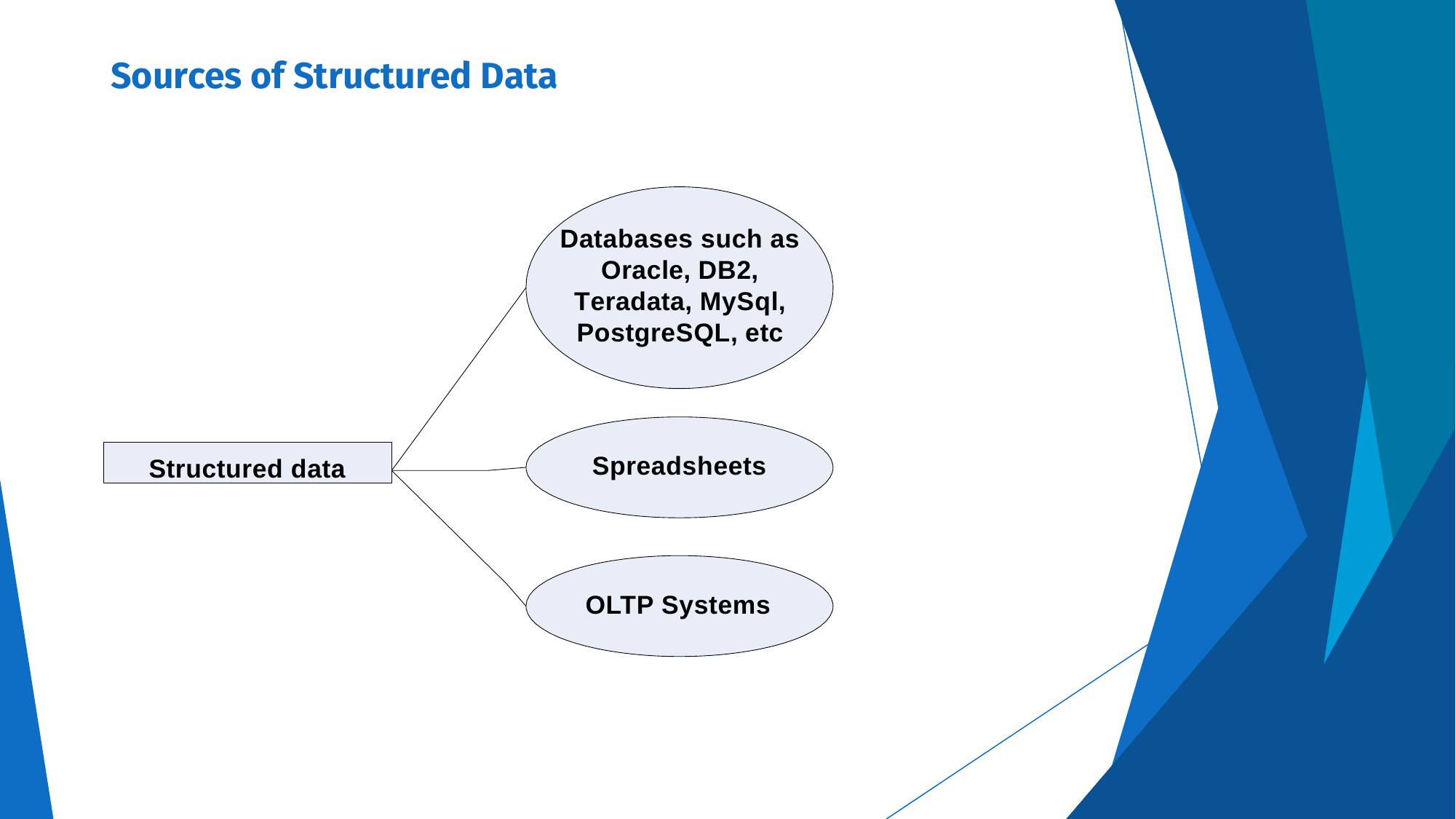

# Sources of Structured Data

Databases such as Oracle, DB2, Teradata, MySql, PostgreSQL, etc

Structured data
Spreadsheets

OLTP Systems